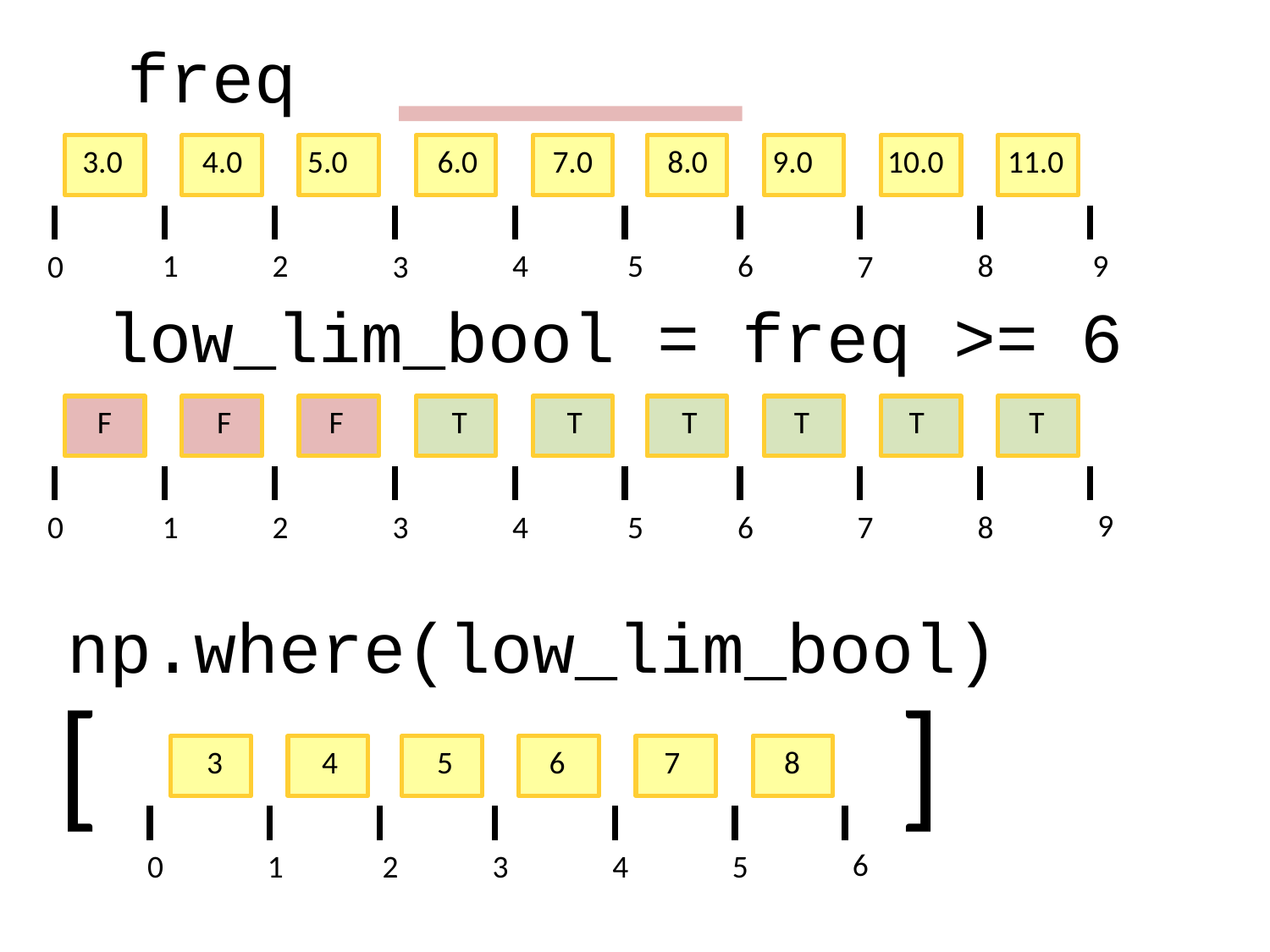

freq

3.0

4.0
5.0

6.0

7.0

8.0
9.0

10.0

11.0

1
2
4
5
6
8
9
3
7
0
low_lim_bool = freq >= 6

F

  F
   F

  T

  T

  T
   T

   T

   T

9
1
2
4
5
6
8
3
7
0
np.where(low_lim_bool)
[                         ]

  3

  4

  5
   6

   7

   8

6
1
2
3
5
0
4